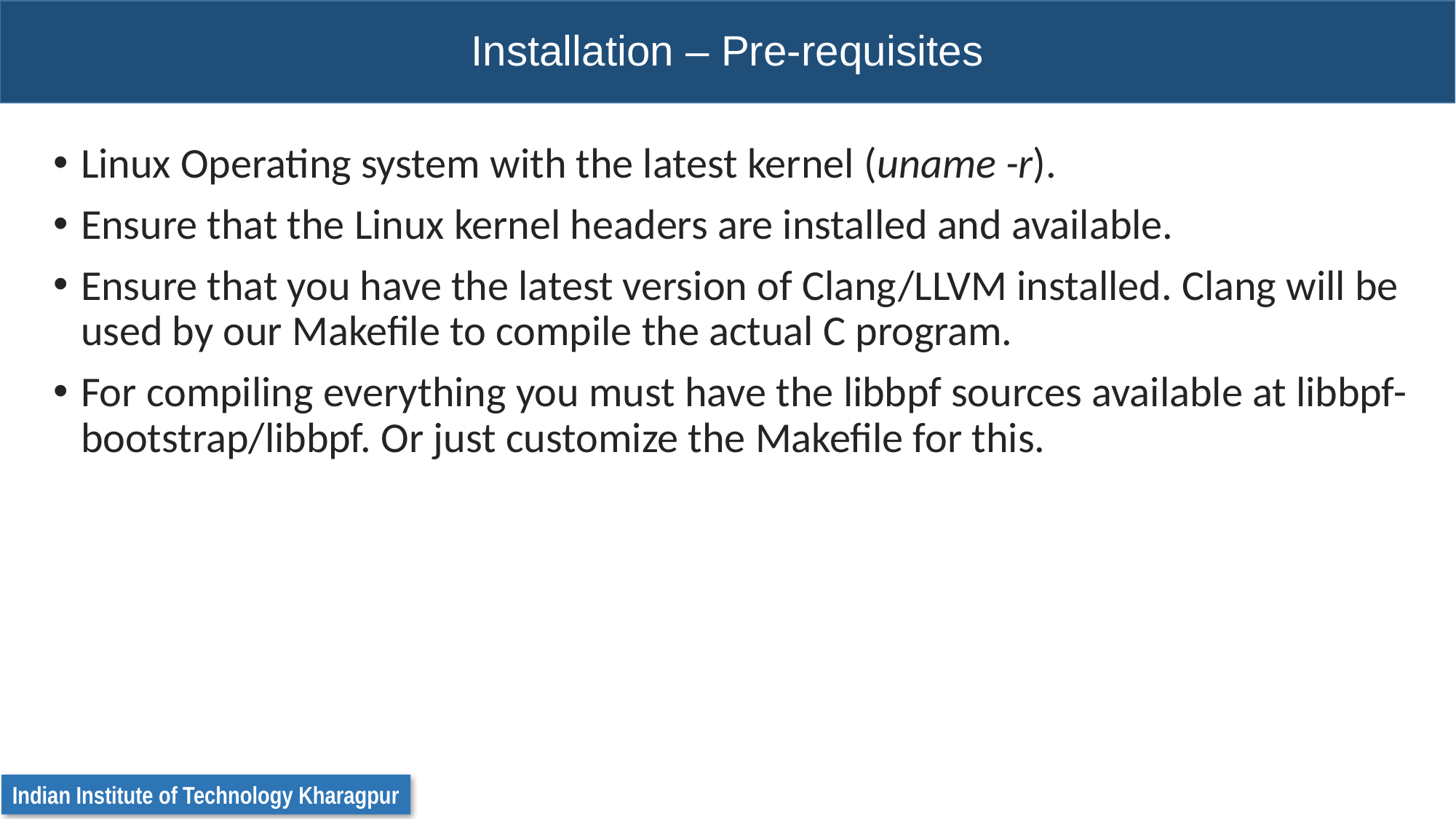

# Installation – Pre-requisites
Linux Operating system with the latest kernel (uname -r).
Ensure that the Linux kernel headers are installed and available.
Ensure that you have the latest version of Clang/LLVM installed. Clang will be used by our Makefile to compile the actual C program.
For compiling everything you must have the libbpf sources available at libbpf-bootstrap/libbpf. Or just customize the Makefile for this.